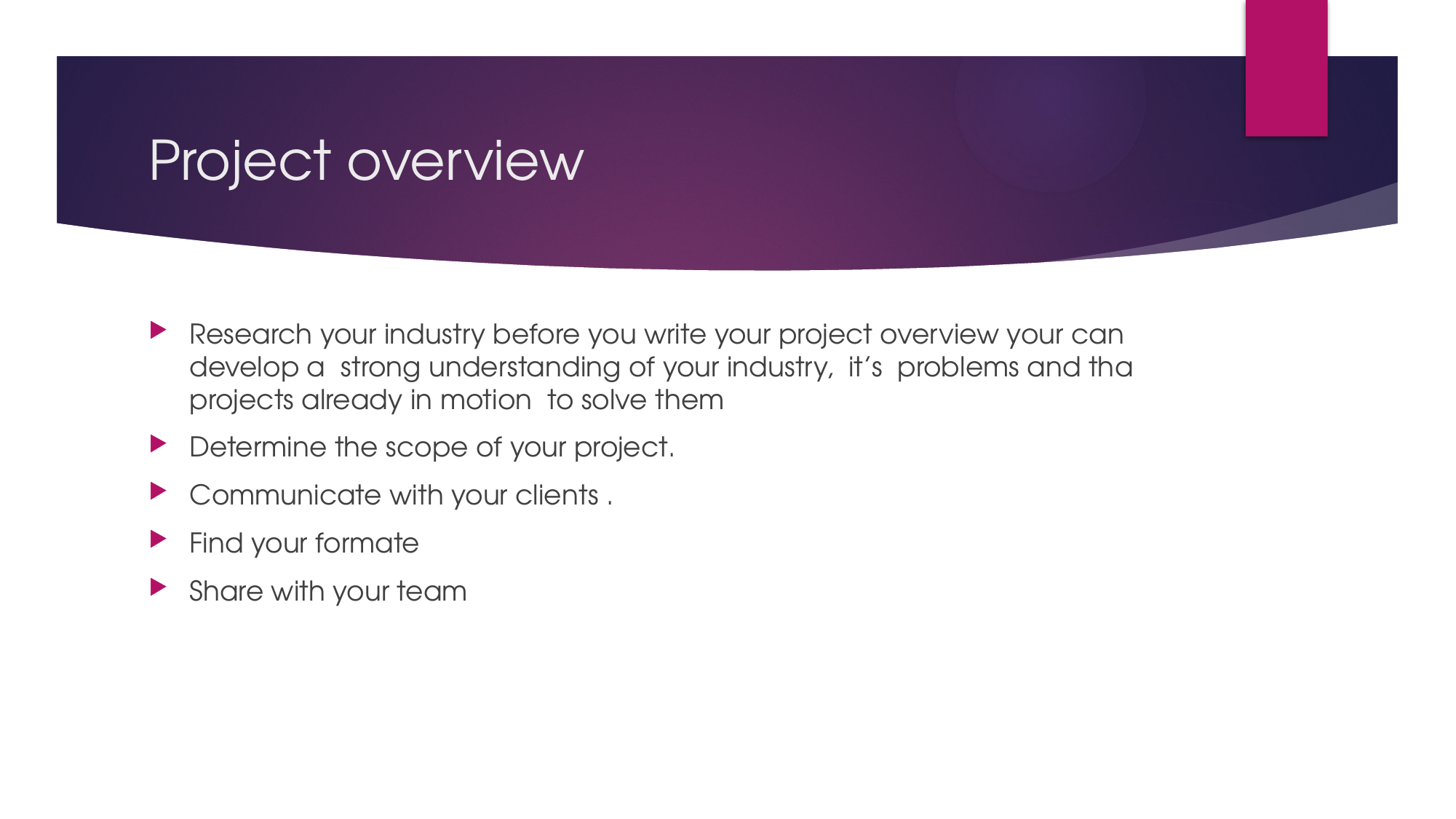

# Project overview
Research your industry before you write your project overview your can develop a  strong understanding of your industry,  it’s  problems and tha projects already in motion  to solve them
Determine the scope of your project.
Communicate with your clients .
Find your formate
Share with your team